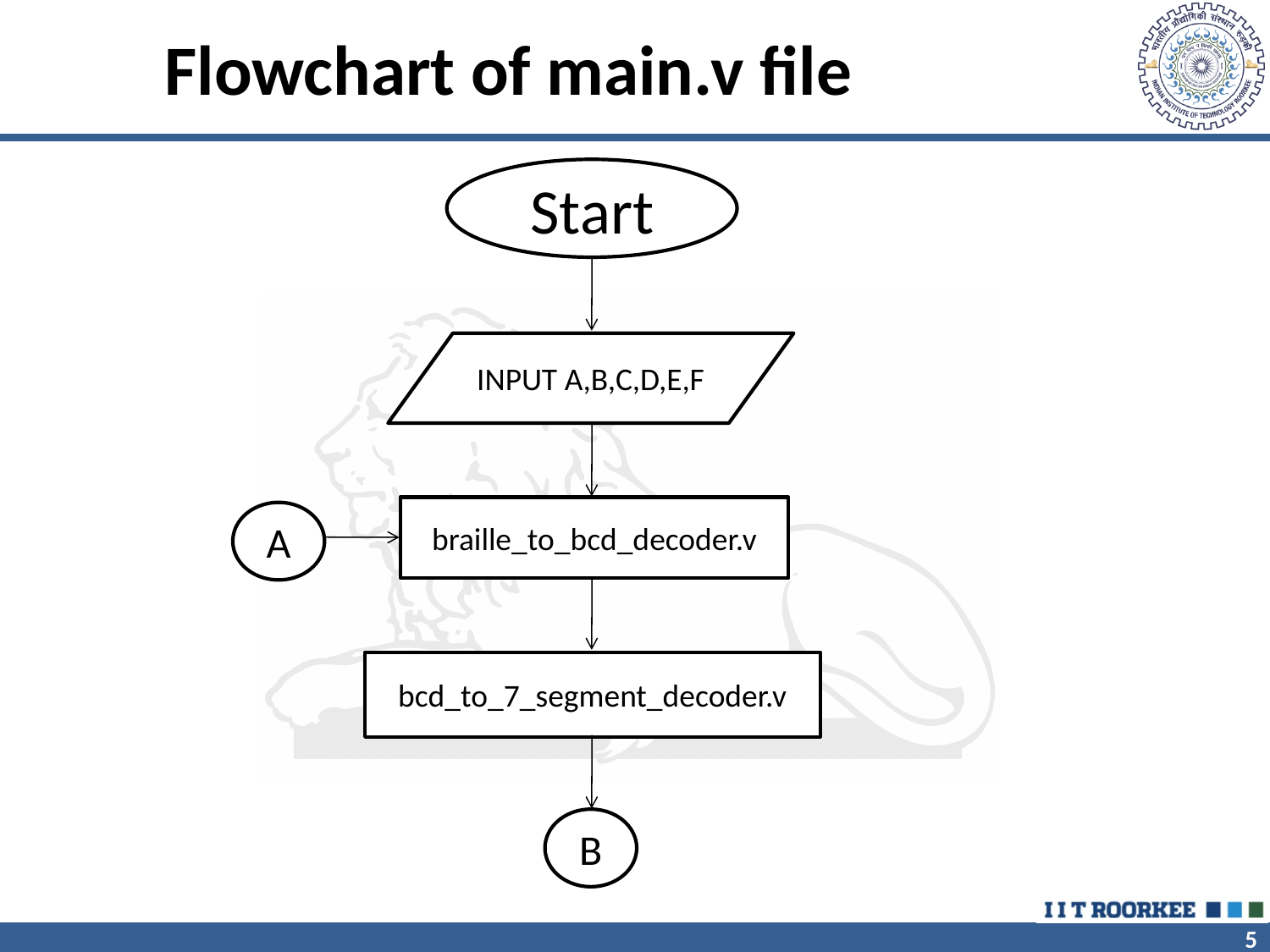

# Flowchart of main.v file
Start
INPUT A,B,C,D,E,F
braille_to_bcd_decoder.v
A
bcd_to_7_segment_decoder.v
B